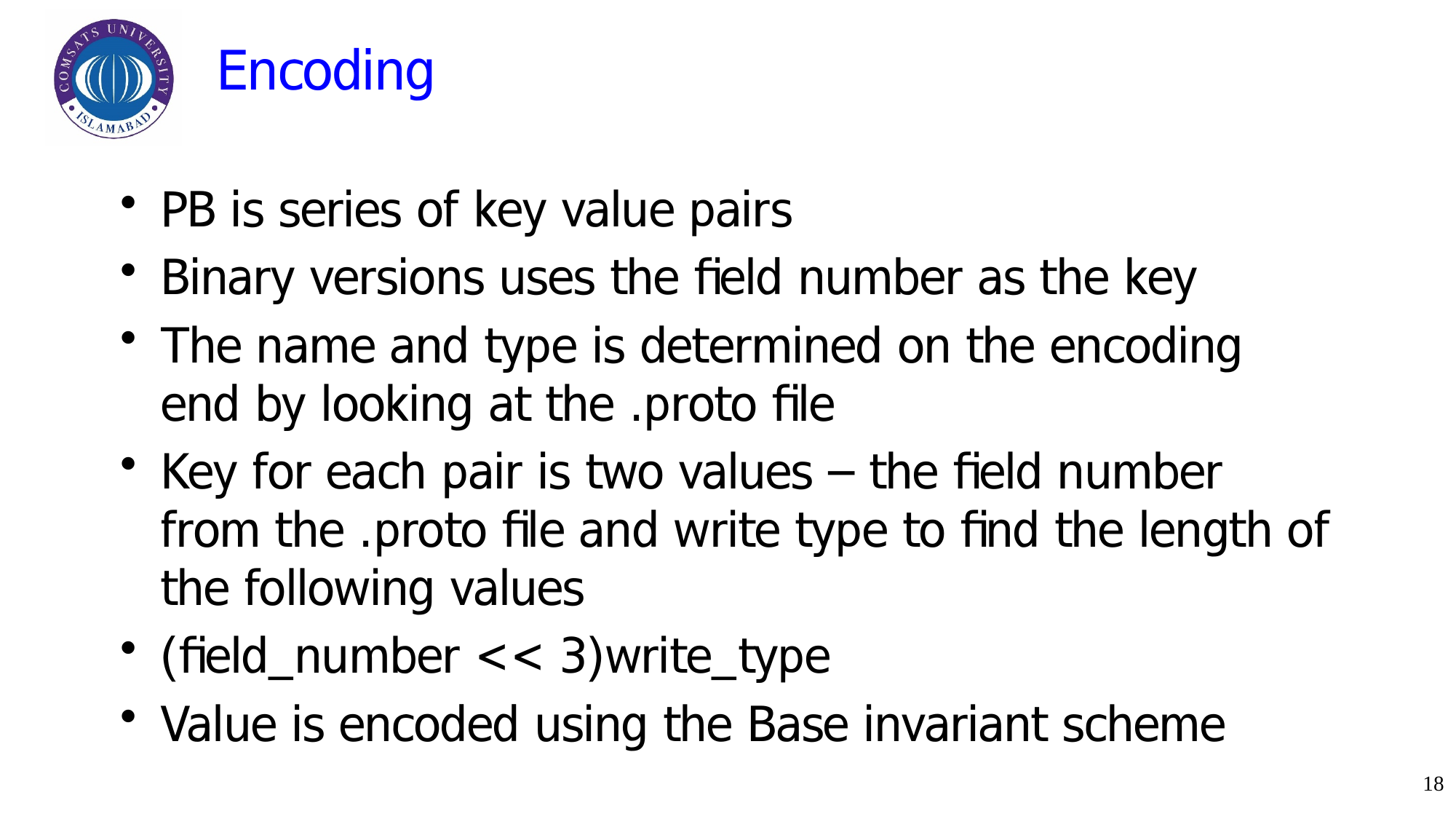

# Encoding
PB is series of key value pairs
Binary versions uses the field number as the key
The name and type is determined on the encoding end by looking at the .proto file
Key for each pair is two values – the field number from the .proto file and write type to find the length of the following values
(field_number << 3)write_type
Value is encoded using the Base invariant scheme

18